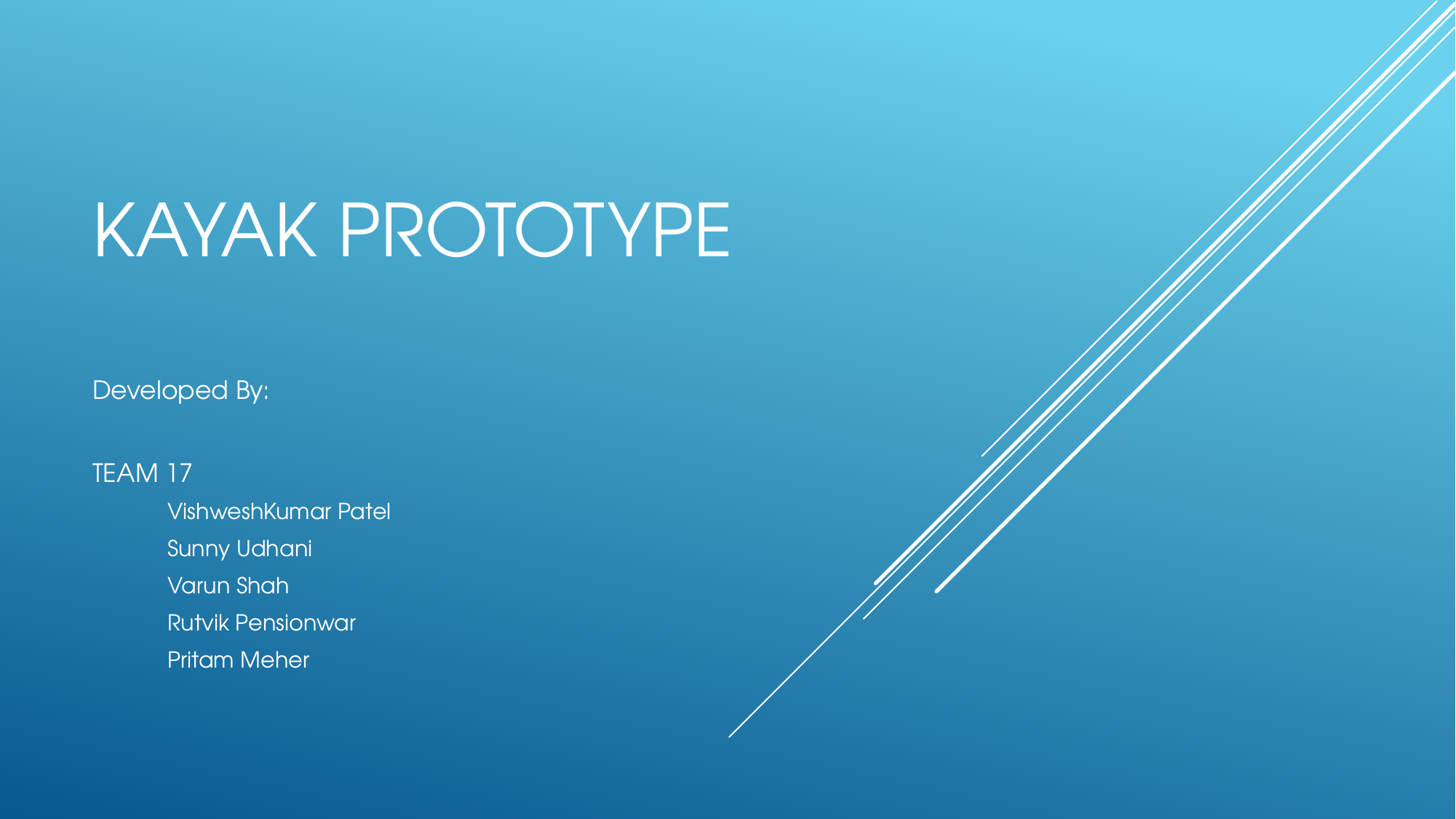

# Kayak Prototype
Developed By:

TEAM 17
	VishweshKumar Patel
	Sunny Udhani
	Varun Shah
	Rutvik Pensionwar
	Pritam Meher